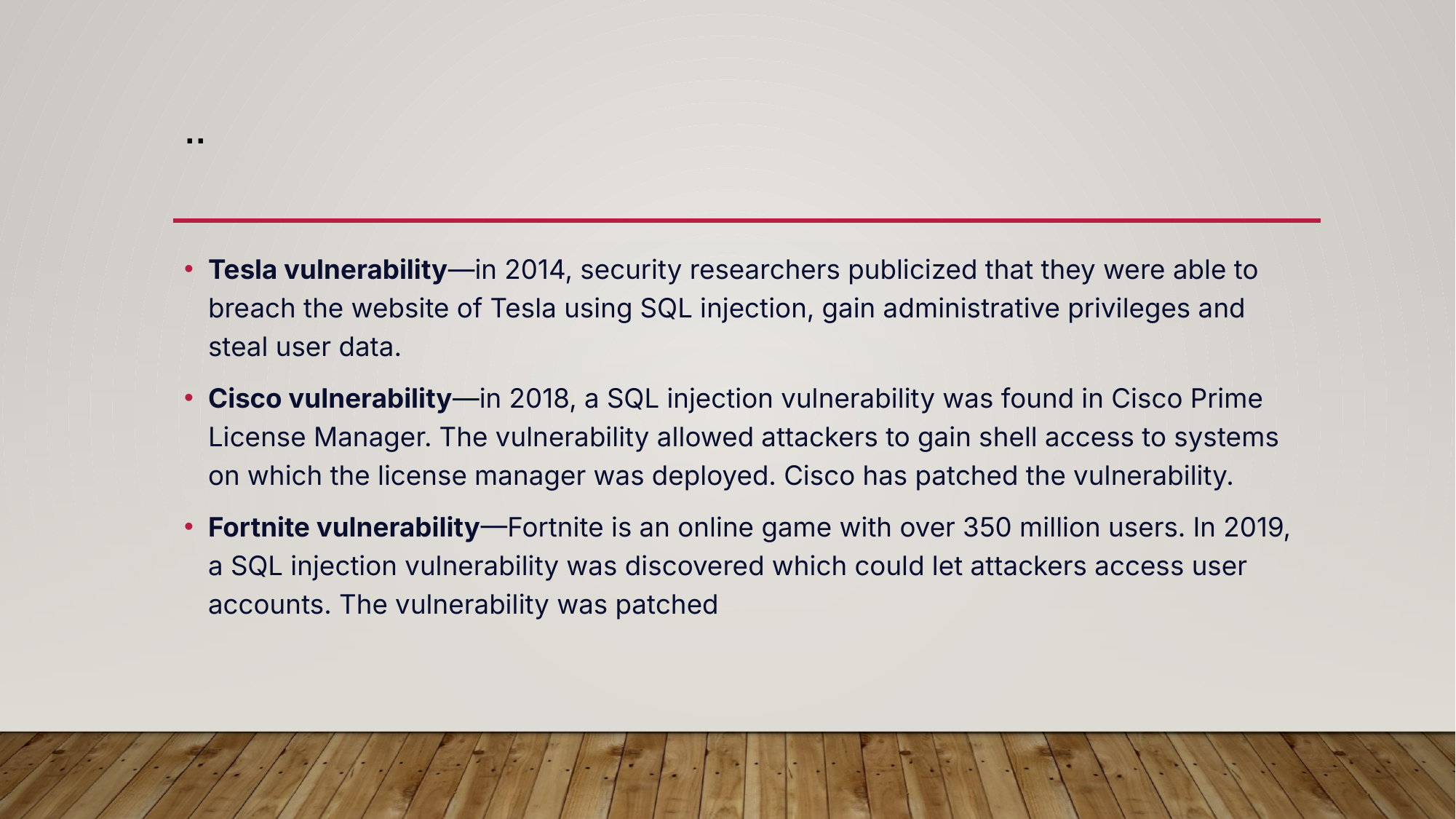

# ..
Tesla vulnerability—in 2014, security researchers publicized that they were able to breach the website of Tesla using SQL injection, gain administrative privileges and steal user data.
Cisco vulnerability—in 2018, a SQL injection vulnerability was found in Cisco Prime License Manager. The vulnerability allowed attackers to gain shell access to systems on which the license manager was deployed. Cisco has patched the vulnerability.
Fortnite vulnerability—Fortnite is an online game with over 350 million users. In 2019, a SQL injection vulnerability was discovered which could let attackers access user accounts. The vulnerability was patched